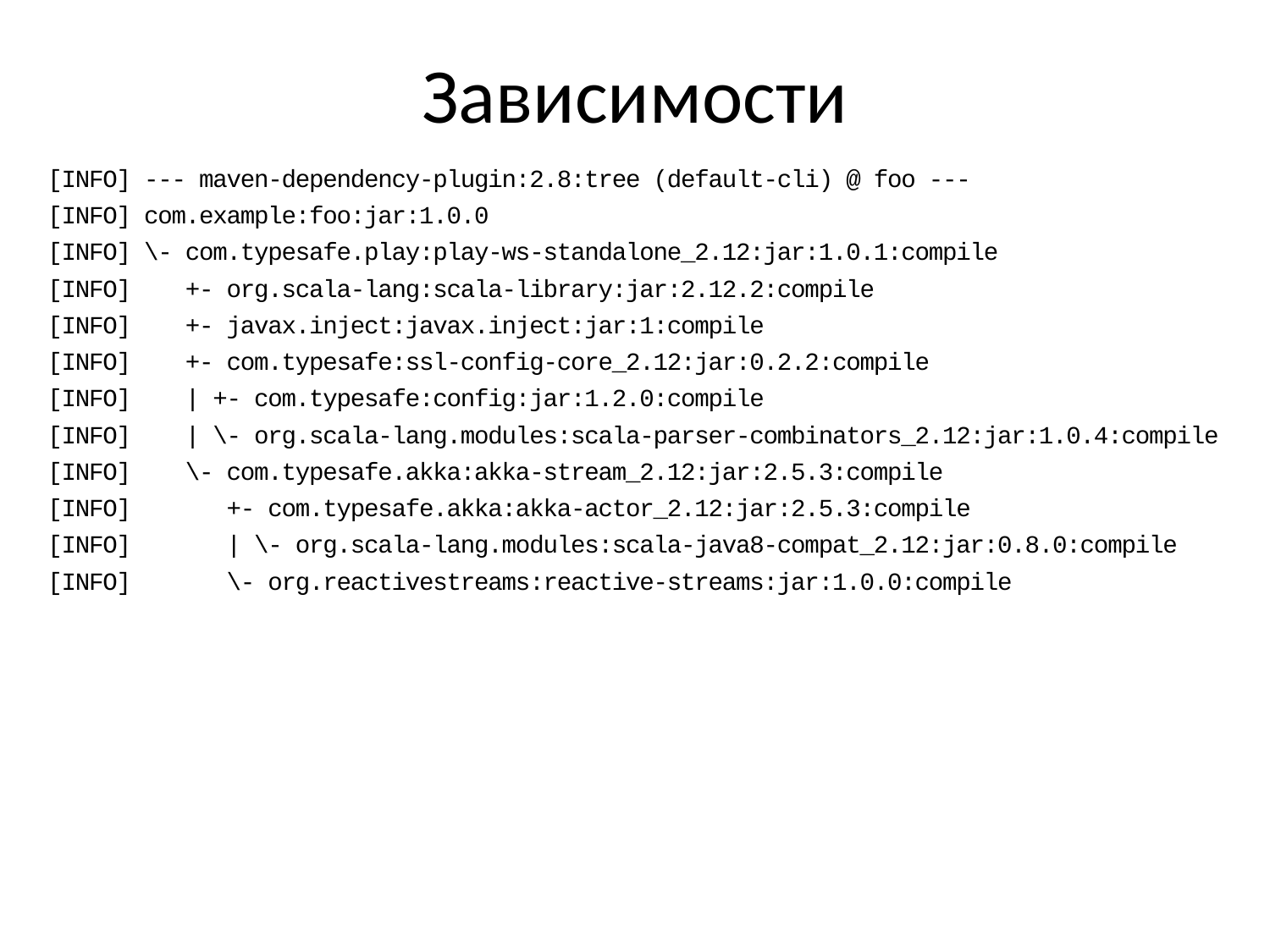

# Зависимости
[INFO] --- maven-dependency-plugin:2.8:tree (default-cli) @ foo ---
[INFO] com.example:foo:jar:1.0.0
[INFO] \- com.typesafe.play:play-ws-standalone_2.12:jar:1.0.1:compile
[INFO]    +- org.scala-lang:scala-library:jar:2.12.2:compile
[INFO]    +- javax.inject:javax.inject:jar:1:compile
[INFO]    +- com.typesafe:ssl-config-core_2.12:jar:0.2.2:compile
[INFO]    | +- com.typesafe:config:jar:1.2.0:compile
[INFO]    | \- org.scala-lang.modules:scala-parser-combinators_2.12:jar:1.0.4:compile
[INFO]    \- com.typesafe.akka:akka-stream_2.12:jar:2.5.3:compile
[INFO]       +- com.typesafe.akka:akka-actor_2.12:jar:2.5.3:compile
[INFO]       | \- org.scala-lang.modules:scala-java8-compat_2.12:jar:0.8.0:compile
[INFO]       \- org.reactivestreams:reactive-streams:jar:1.0.0:compile